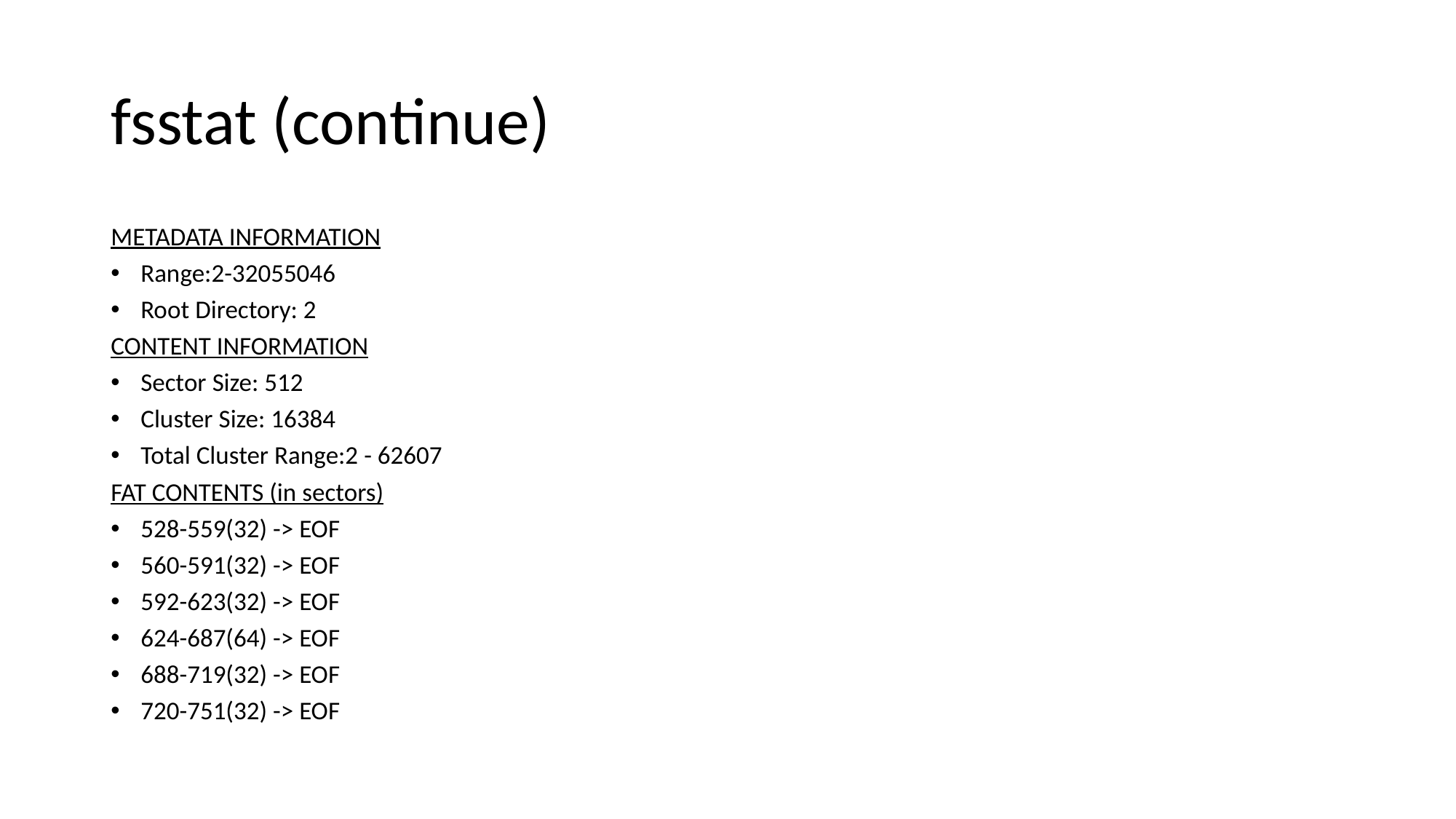

# fsstat (continue)
METADATA INFORMATION
Range:2-32055046
Root Directory: 2
CONTENT INFORMATION
Sector Size: 512
Cluster Size: 16384
Total Cluster Range:2 - 62607
FAT CONTENTS (in sectors)
528-559(32) -> EOF
560-591(32) -> EOF
592-623(32) -> EOF
624-687(64) -> EOF
688-719(32) -> EOF
720-751(32) -> EOF